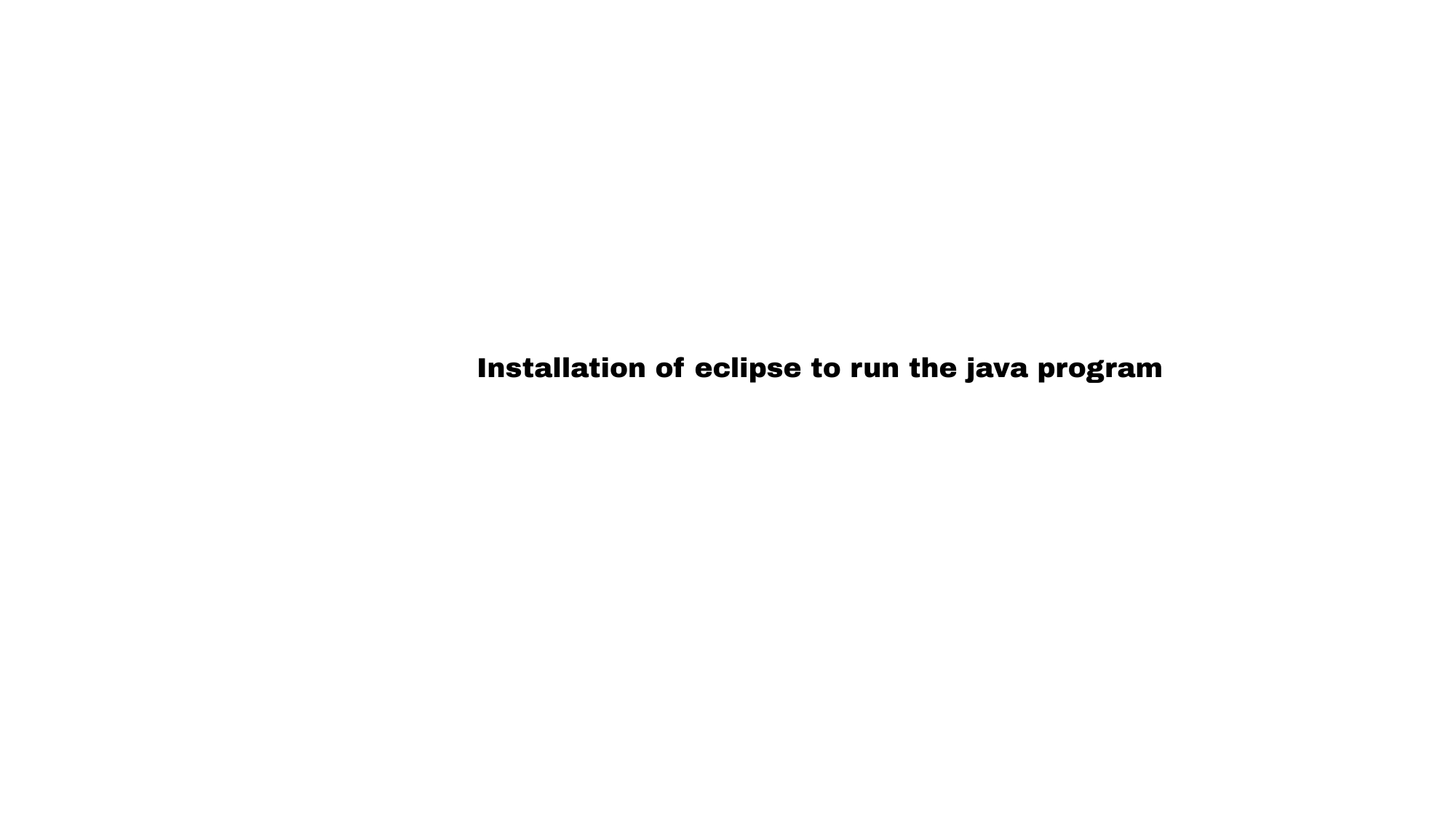

Installation of eclipse to run the java program